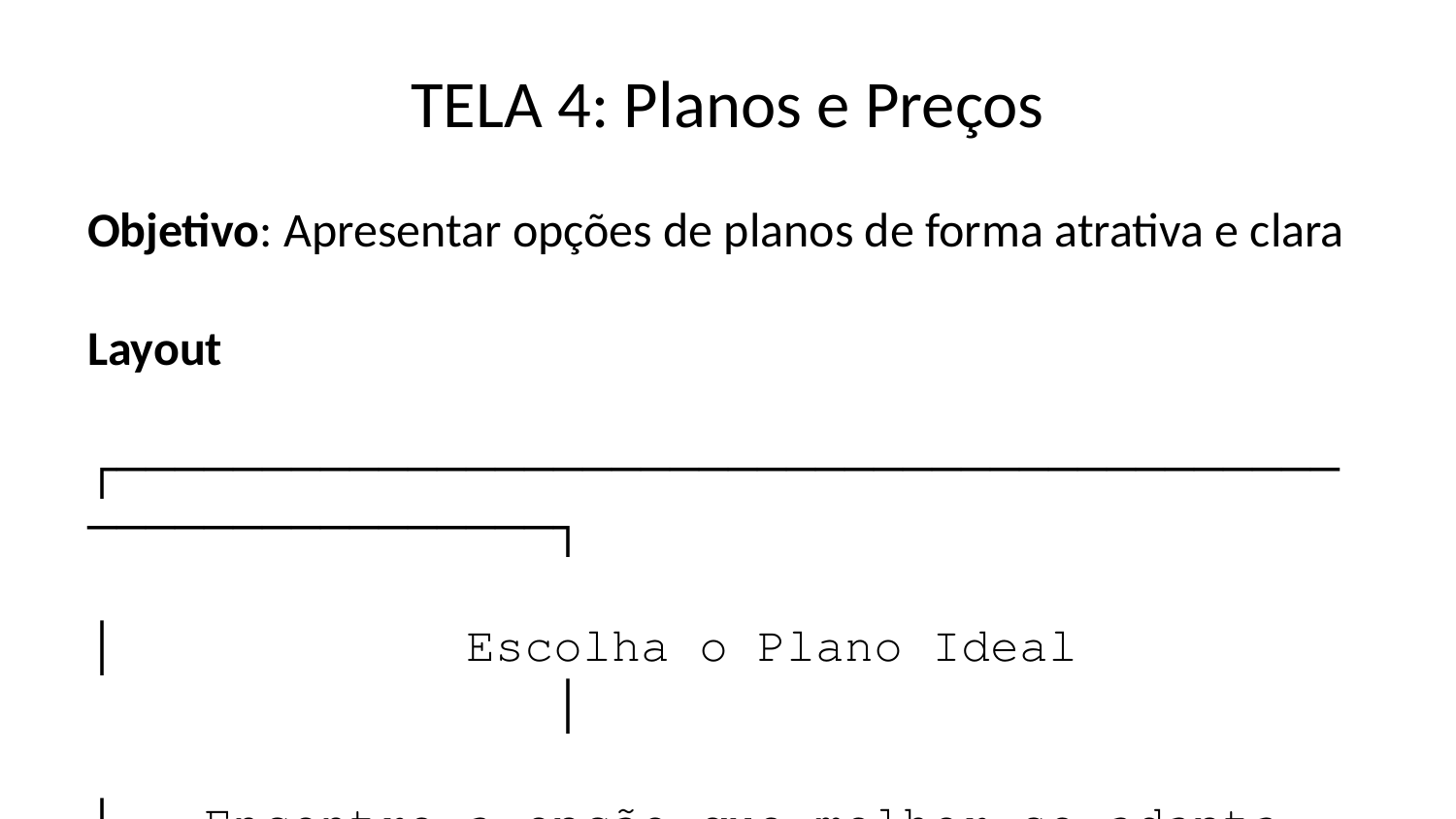

# TELA 4: Planos e Preços
Objetivo: Apresentar opções de planos de forma atrativa e clara
Layout
┌──────────────────────────────────────────────────────────┐
│            Escolha o Plano Ideal                          │
│   Encontre a opção que melhor se adapta às suas          │
│              necessidades de viagem                       │
│                                                           │
│ ┌──────┐  ┌──────┐  ┌──────────┐  ┌──────┐             │
│ │FREE  │  │BÁSICO│  │ PREMIUM  │  │AGENTE│             │
│ │      │  │      │  │⭐Popular │  │      │             │
│ │R$ 0  │  │R$ 99 │  │ R$ 299   │  │R$ 499│             │
│ │/mês  │  │/mês  │  │  /mês    │  │/mês  │             │
│ │      │  │      │  │          │  │      │             │
│ │5     │  │100   │  │ 500      │  │1000  │             │
│ │consul│  │consul│  │consultas │  │consul│             │
│ │tas   │  │tas   │  │          │  │tas   │             │
│ │      │  │      │  │          │  │      │             │
│ │✓Basic│  │✓Avanç│  │✓Todas as │  │✓Painel│             │
│ │✓Comp │  │✓Filtr│  │ features │  │✓Comiss│             │
│ │✓Email│  │✓Histó│  │✓Orçament │  │✓Marca │             │
│ │      │  │✓Prior│  │✓Cashback │  │✓Relat │             │
│ │      │  │      │  │✓24/7     │  │      │             │
│ │      │  │      │  │          │  │      │             │
│ │[Esco │  │[Esco │  │[Escolher]│  │[Esco │             │
│ │lher] │  │lher] │  │          │  │lher] │             │
│ └──────┘  └──────┘  └──────────┘  └──────┘             │
│                                                           │
│          BENEFÍCIOS ADICIONAIS                            │
│  ┌───────────┐  ┌───────────┐  ┌───────────┐           │
│  │ 🛡️        │  │ 📈        │  │ ⚡        │           │
│  │ Segurança │  │ Economia  │  │ Busca     │           │
│  │ Total     │  │ Garantida │  │ Rápida    │           │
│  └───────────┘  └───────────┘  └───────────┘           │
└──────────────────────────────────────────────────────────┘
Elementos Visuais
Cards de Plano:
Todos com mesma altura e largura
Bordas coloridas conforme o plano
Plano Premium:
Scale 1.05 (maior)
Ring dourado (2px)
Sombra mais intensa
Badge “Mais Popular” no topo
Estrutura do Card:
Header: Nome do plano
Preço: Fonte grande (48px) + período
Consultas: Subtítulo em cinza
Lista de recursos com checkmarks verdes
Botão CTA na parte inferior
Cores dos Planos:
Free: Border cinza
Básico: Border azul
Premium: Border dourado + ring
Agente: Border roxo
Botões:
Premium: Gradiente azul (destaque)
Outros: Outline azul
Seção de Benefícios:
3 cards com ícones grandes
Background com gradiente azul
Texto branco
Hover: elevação de sombra